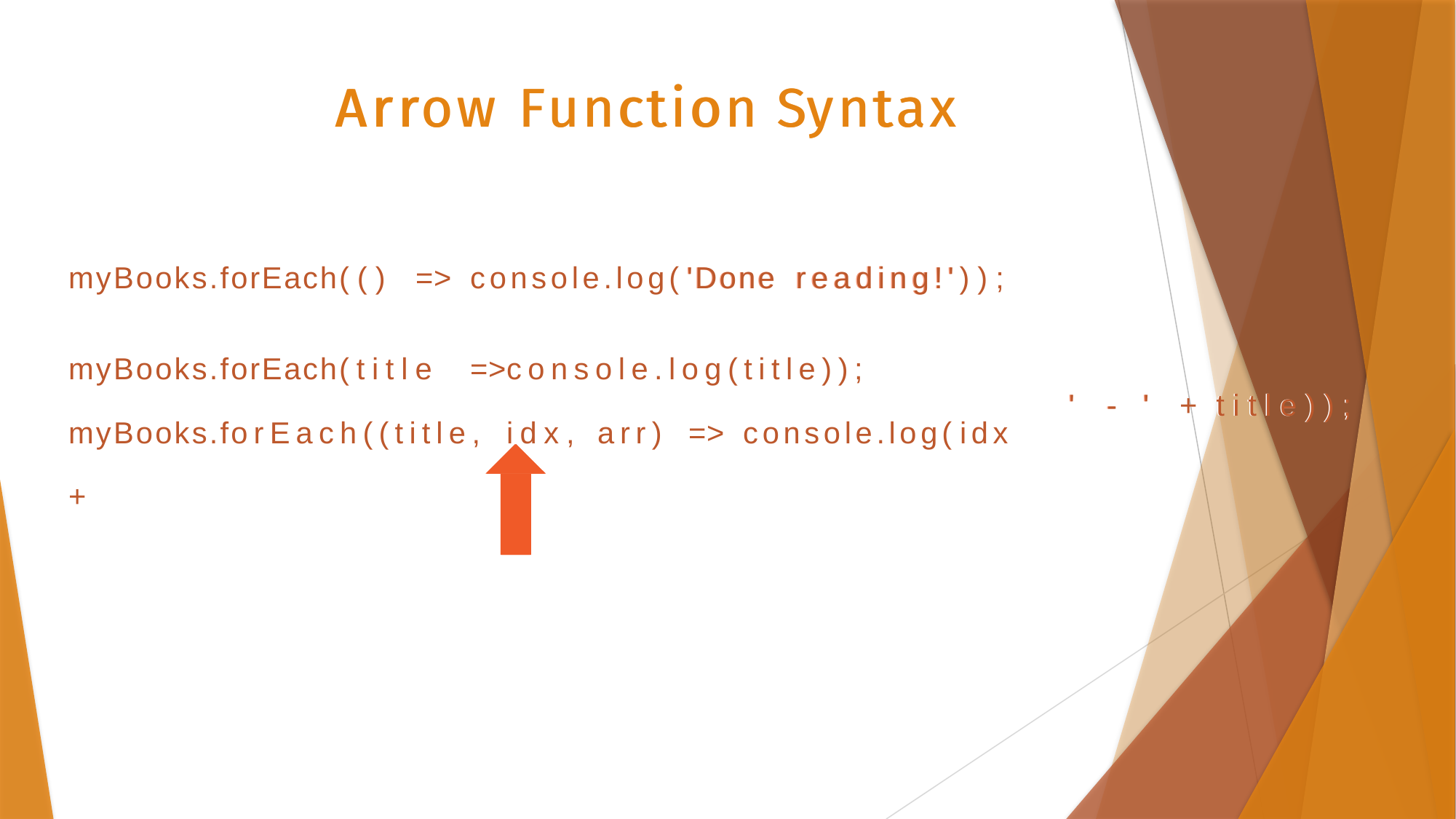

# Arrow Function Syntax
Arrow Function Syntax
myBooks.forEach(()	=>	console.log('Done
myBooks.forEach(()	=>	console.log('Done
reading!'));
reading!'));
myBooks.forEach(title	=>	console.log(title)); myBooks.forEach((title,	idx,	arr)	=>	console.log(idx	+
myBooks.forEach(title	=>	console.log(title)); myBooks.forEach((title,	idx,	arr)	=>	console.log(idx	+
'	-	'	+	title));
'	-	'	+	title));